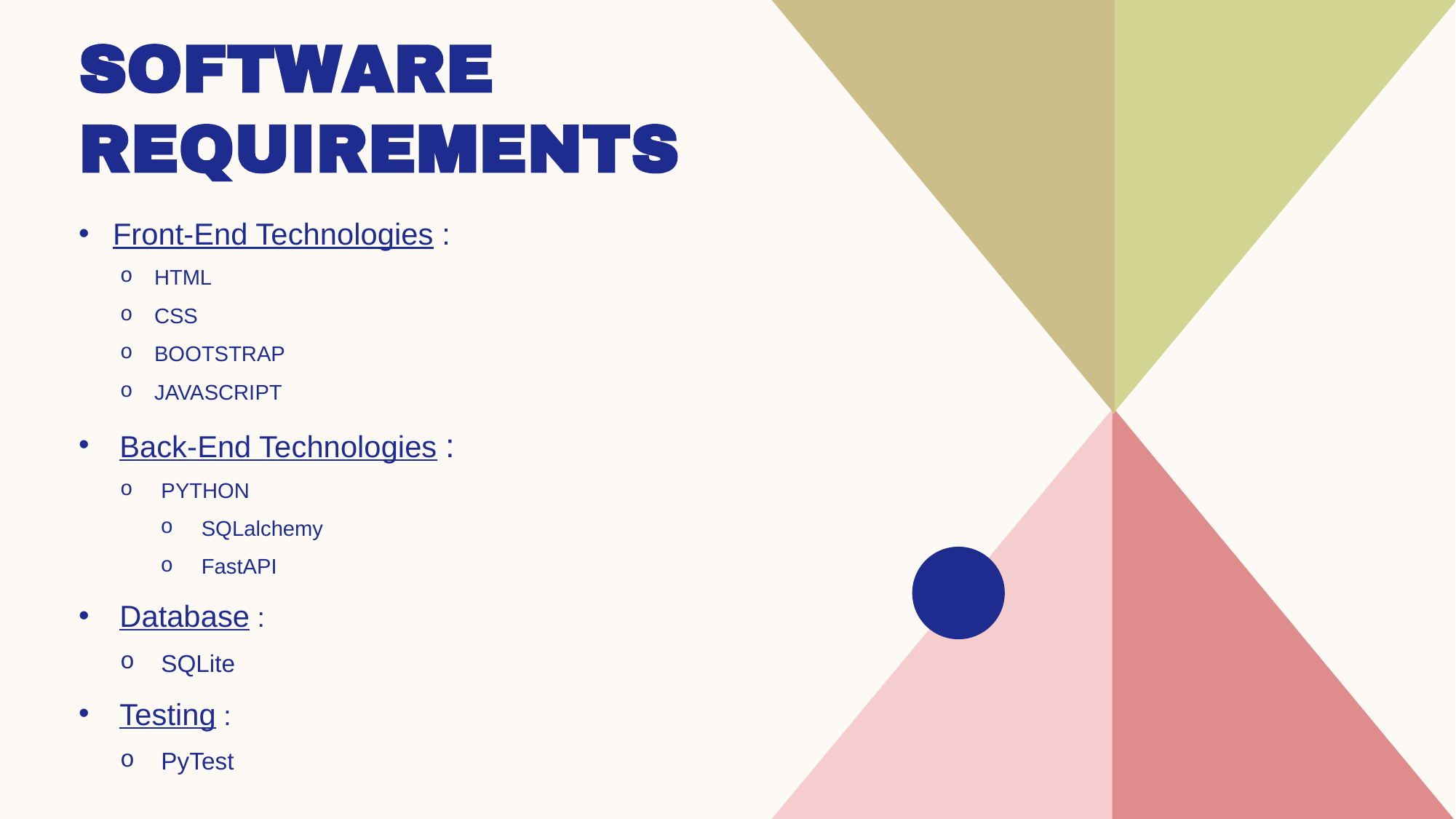

# Software Requirements
Front-End Technologies :
HTML
CSS
BOOTSTRAP
JAVASCRIPT
Back-End Technologies :
PYTHON
SQLalchemy
FastAPI
Database :
SQLite
Testing :
PyTest